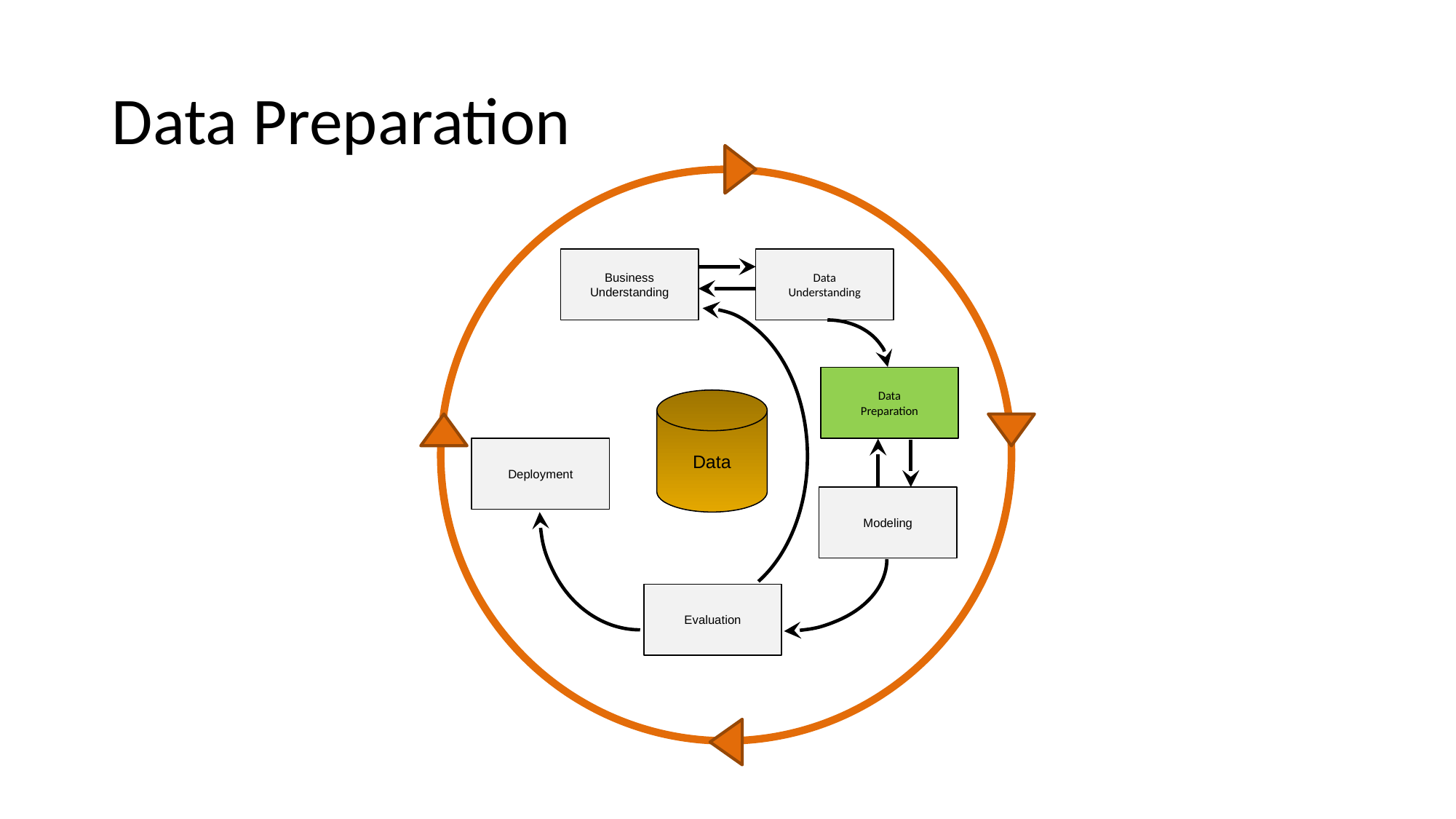

# Data Preparation

Business
Understanding
Data
Understanding

Data
Preparation
Data

Deployment

Modeling
Evaluation